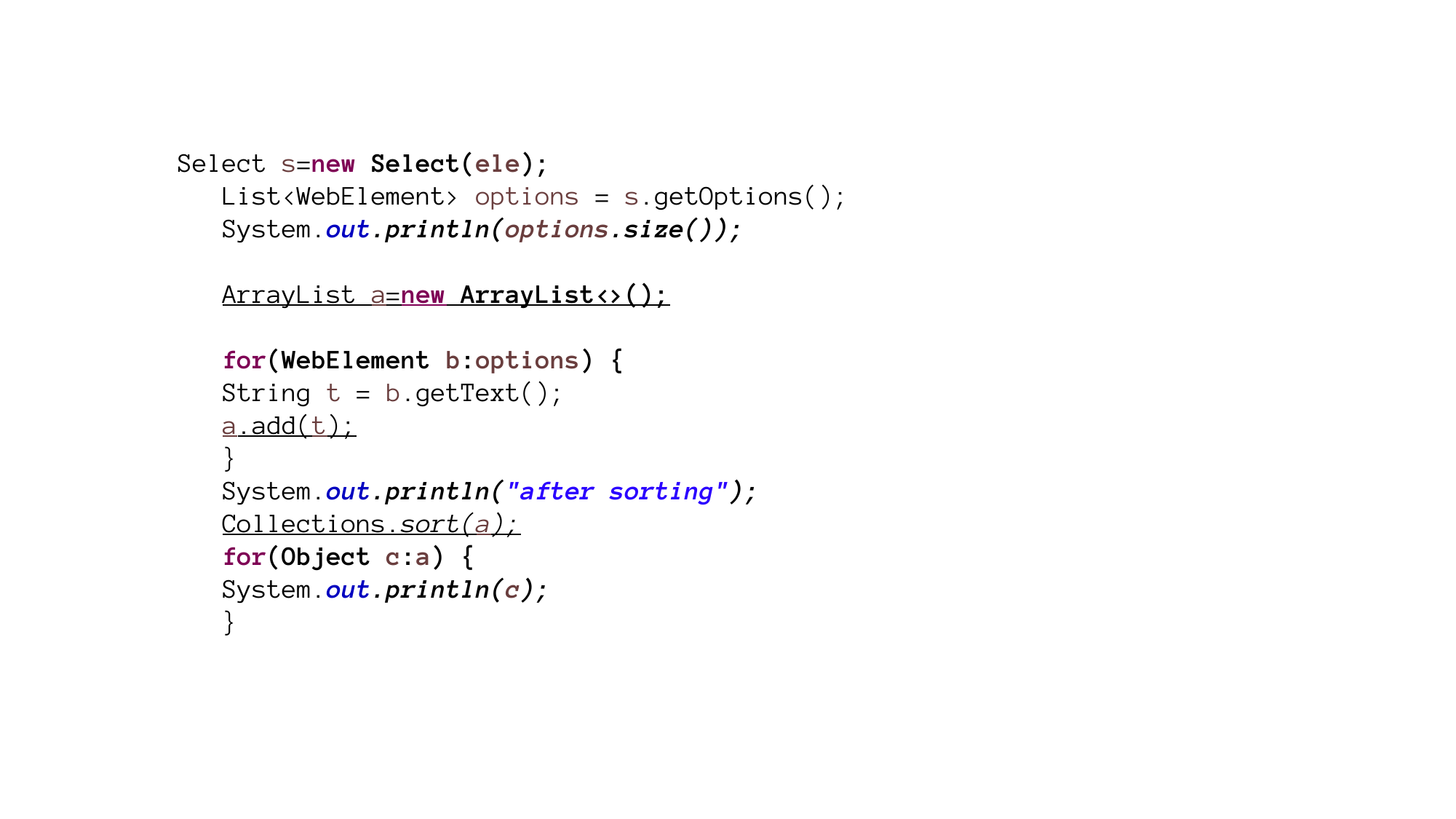

#
 Select s=new Select(ele);
    List<WebElement> options = s.getOptions();
    System.out.println(options.size());

    ArrayList a=new ArrayList<>();

    for(WebElement b:options) {
    String t = b.getText();
    a.add(t);
    }
    System.out.println("after sorting");
    Collections.sort(a);
    for(Object c:a) {
    System.out.println(c);
    }